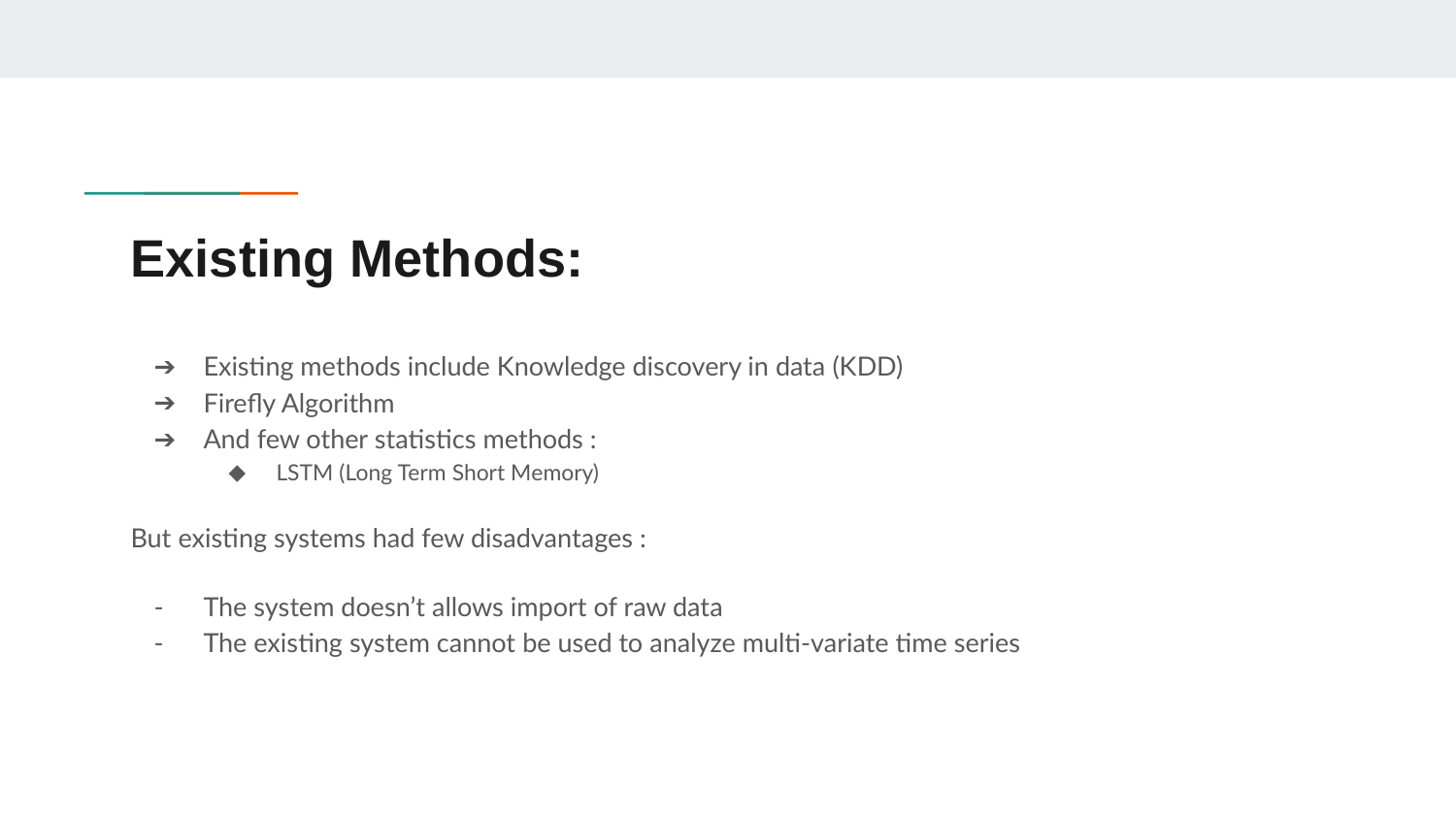

# Existing Methods:
Existing methods include Knowledge discovery in data (KDD)
Firefly Algorithm
And few other statistics methods :
LSTM (Long Term Short Memory)
But existing systems had few disadvantages :
The system doesn’t allows import of raw data
The existing system cannot be used to analyze multi-variate time series